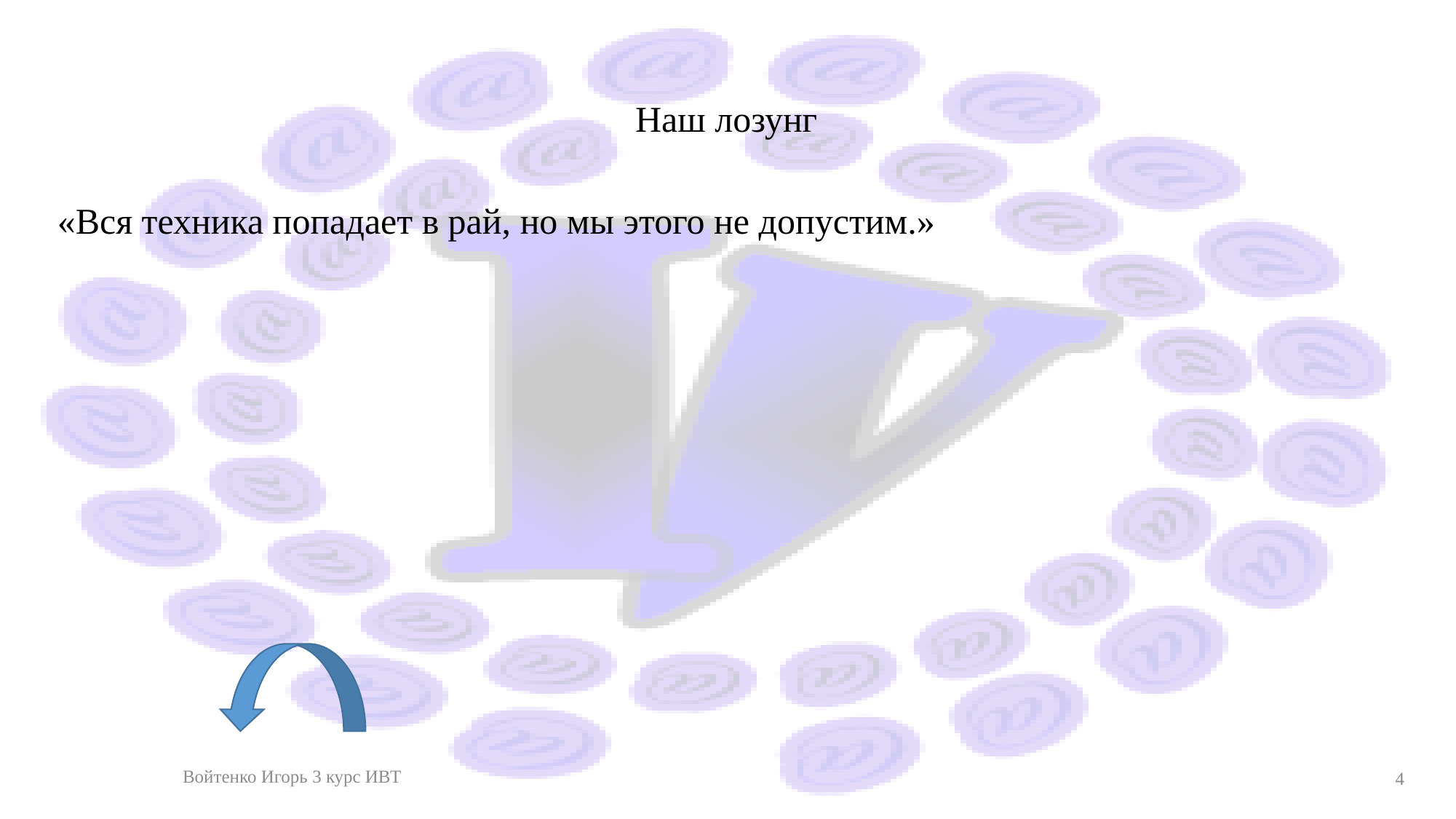

# Наш лозунг
«Вся техника попадает в рай, но мы этого не допустим.»

Войтенко Игорь 3 курс ИВТ
4